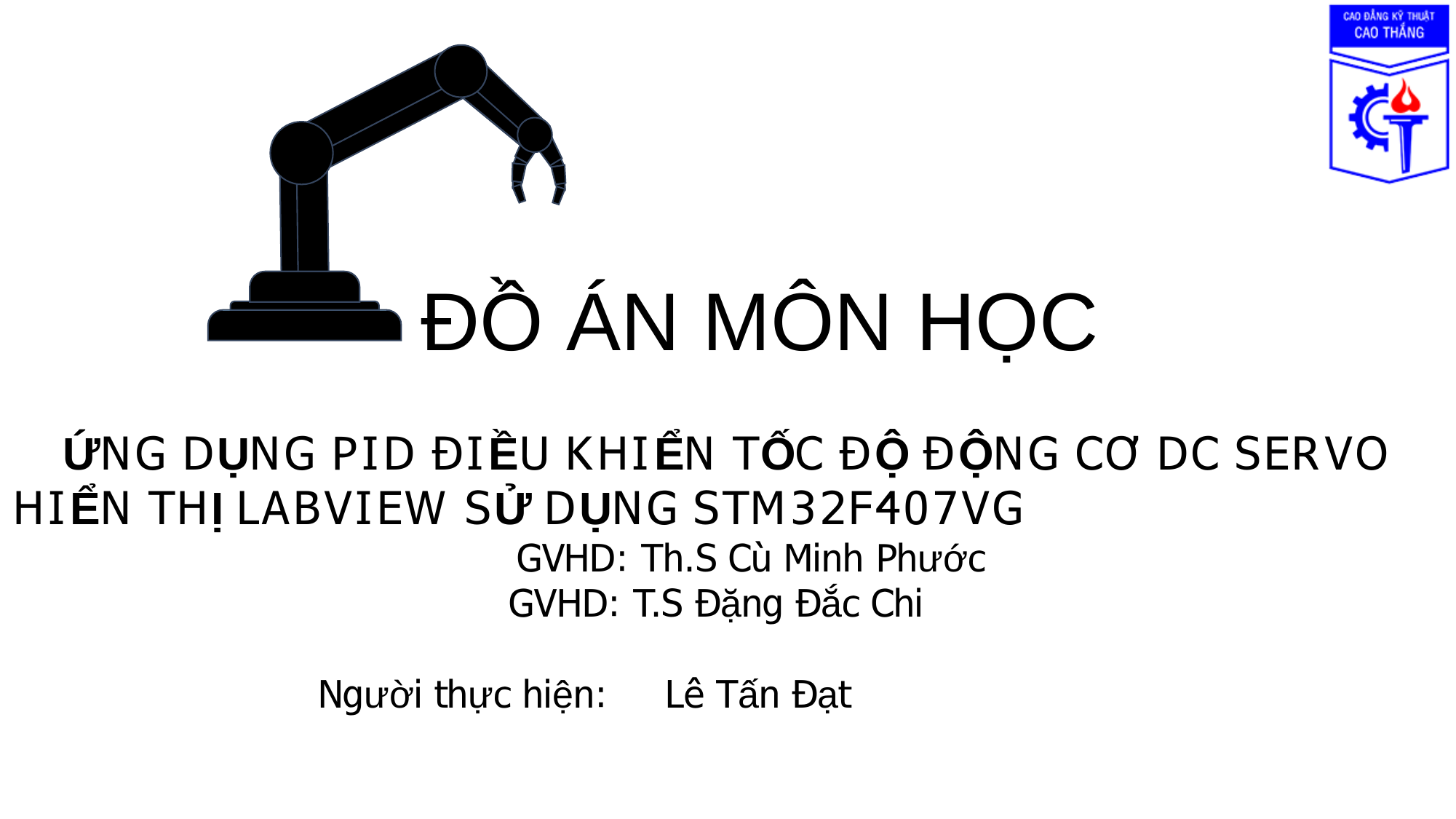

ĐỒ ÁN MÔN HỌC

ỨNG DỤNG PID ĐIỀU KHIỂN TỐC ĐỘ ĐỘNG CƠ DC SERVO HIỂN THỊ LABVIEW SỬ DỤNG STM32F407VG                                        GVHD: Th.S Cù Minh Phước
GVHD: T.S Đặng Đắc Chi

                          Người thực hiện:	Lê Tấn Đạt